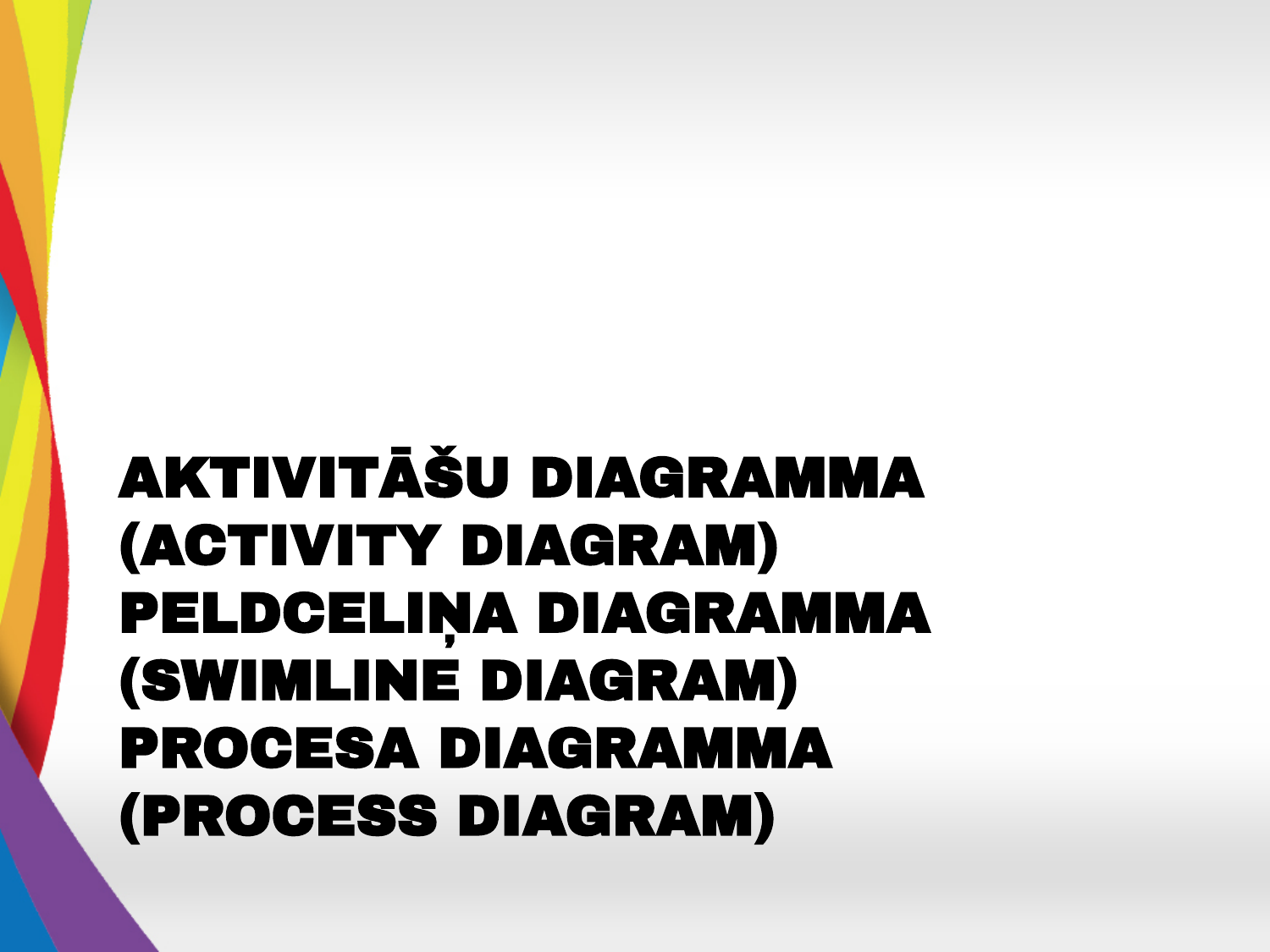

# Aktivitāšu diagramma (activity diagram) peldceliņa diagramma (swimline diagram) Procesa diagramma (process diagram)